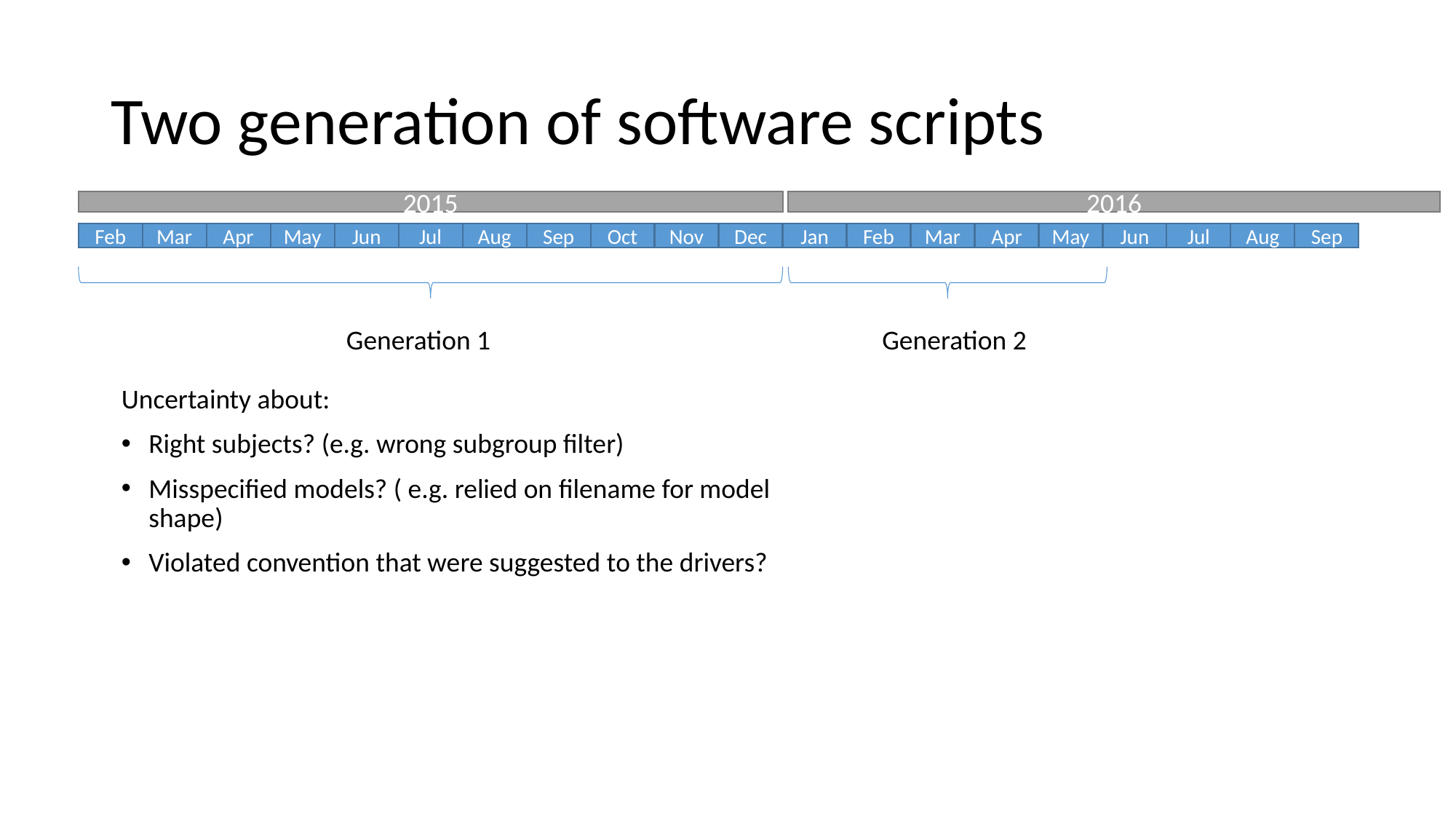

# Two generation of software scripts

2016
2015
Feb
Mar
Apr
May
Jun
Jul
Aug
Sep
Oct
Nov
Dec
Jan
Feb
Mar
Apr
May
Jun
Jul
Aug
Sep
Generation 1
Generation 2
Uncertainty about:
Right subjects? (e.g. wrong subgroup filter)
Misspecified models? ( e.g. relied on filename for model shape)
Violated convention that were suggested to the drivers?